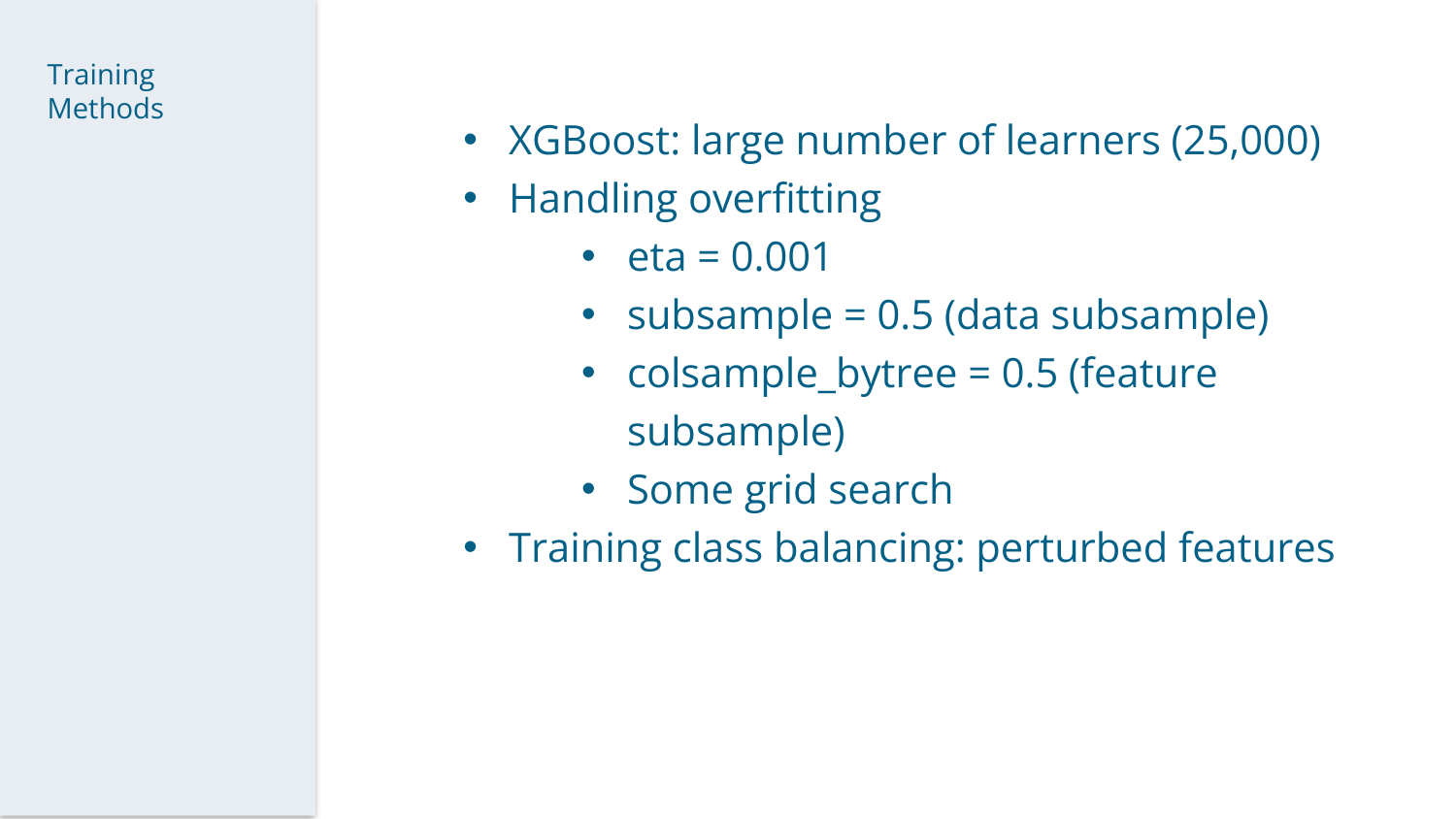

XGBoost: large number of learners (25,000)
Handling overfitting
eta = 0.001
subsample = 0.5 (data subsample)
colsample_bytree = 0.5 (feature subsample)
Some grid search
Training class balancing: perturbed features

Training Methods